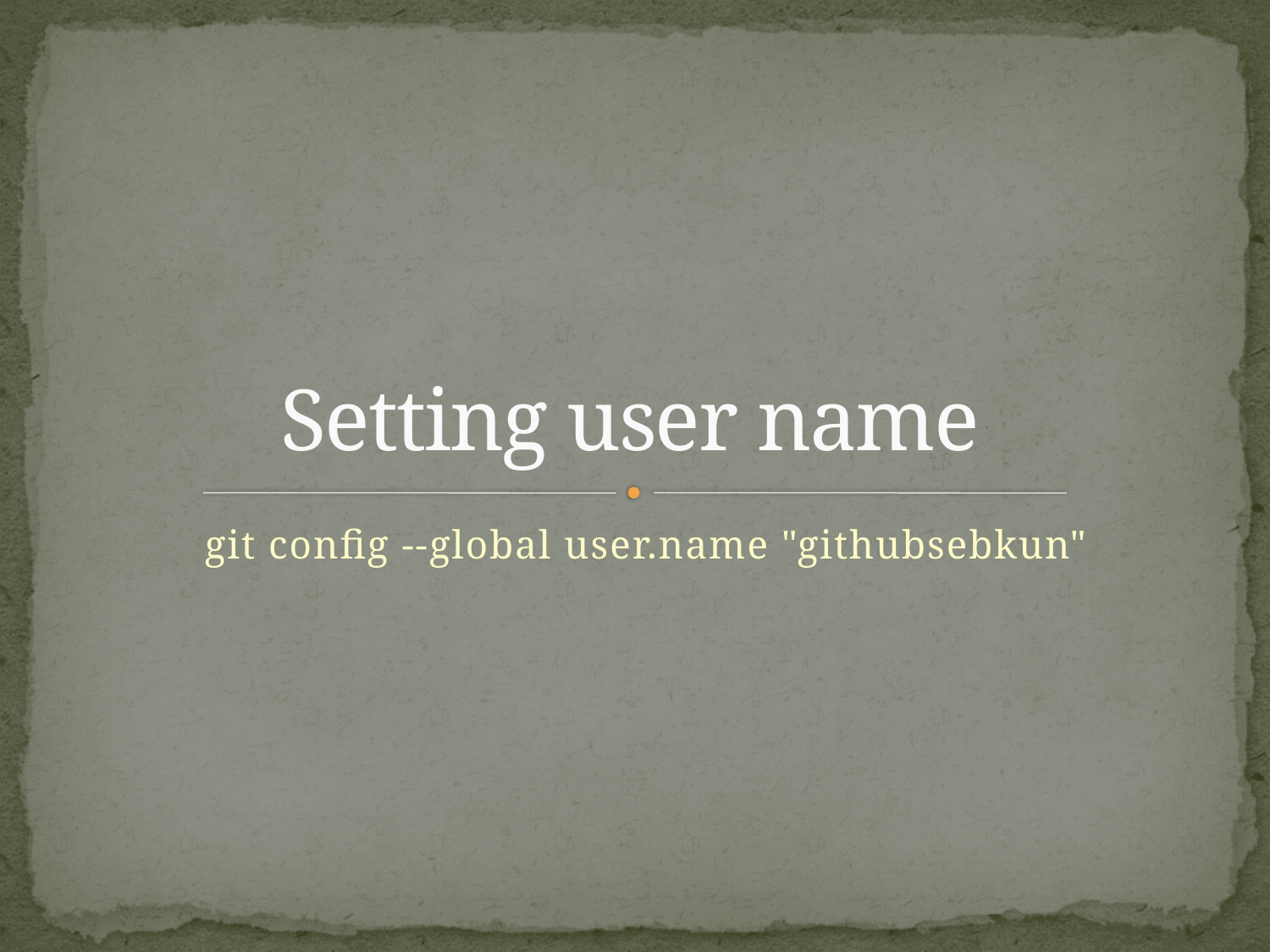

# Setting user name
 git config --global user.name "githubsebkun"